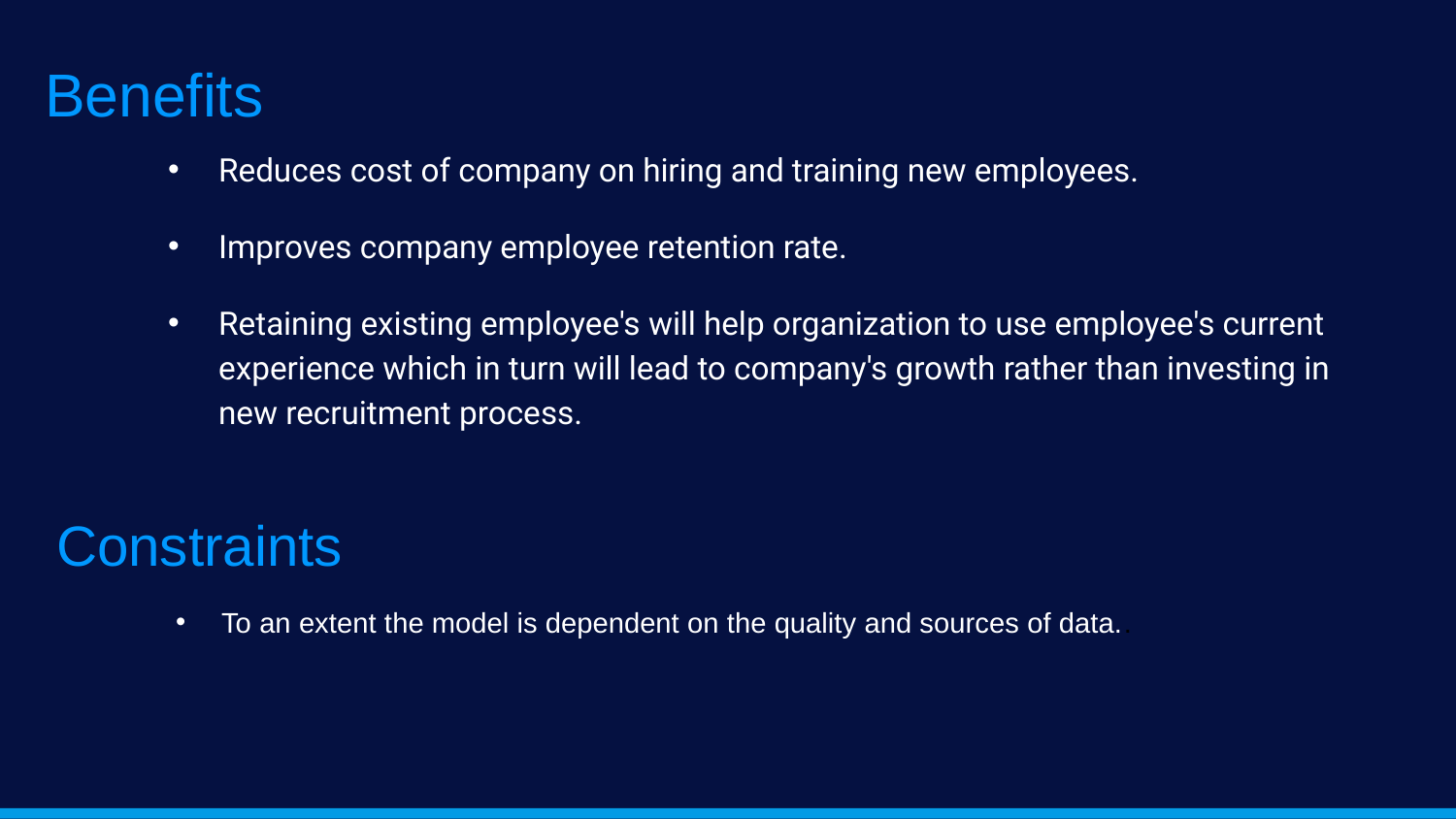

# Benefits
Reduces cost of company on hiring and training new employees.
Improves company employee retention rate.
Retaining existing employee's will help organization to use employee's current experience which in turn will lead to company's growth rather than investing in new recruitment process.

Constraints
To an extent the model is dependent on the quality and sources of data..